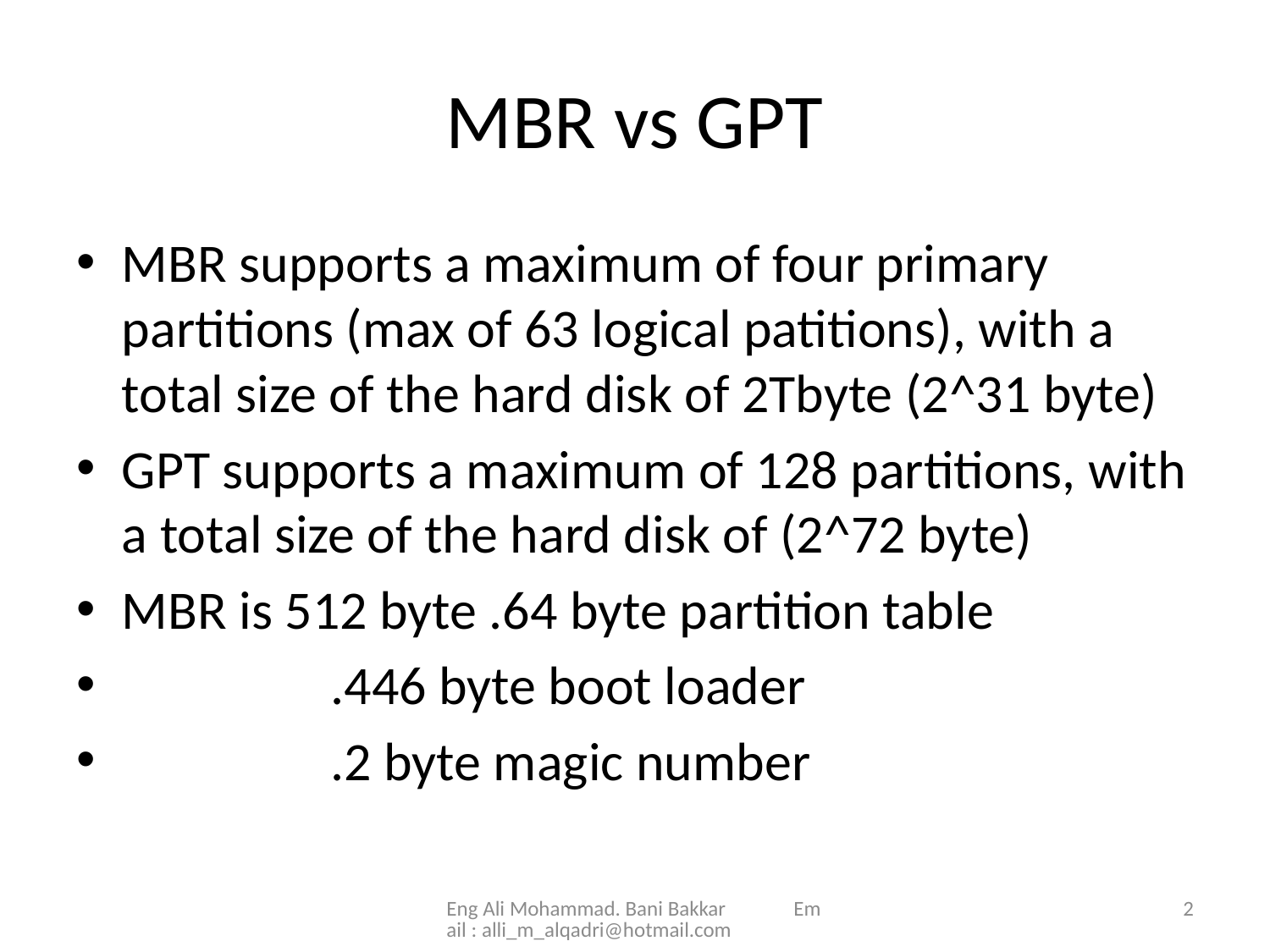

# MBR vs GPT
MBR supports a maximum of four primary partitions (max of 63 logical patitions), with a total size of the hard disk of 2Tbyte (2^31 byte)
GPT supports a maximum of 128 partitions, with a total size of the hard disk of (2^72 byte)
MBR is 512 byte .64 byte partition table
                 .446 byte boot loader
                 .2 byte magic number

Eng Ali Mohammad. Bani Bakkar              Email : alli_m_alqadri@hotmail.com
2